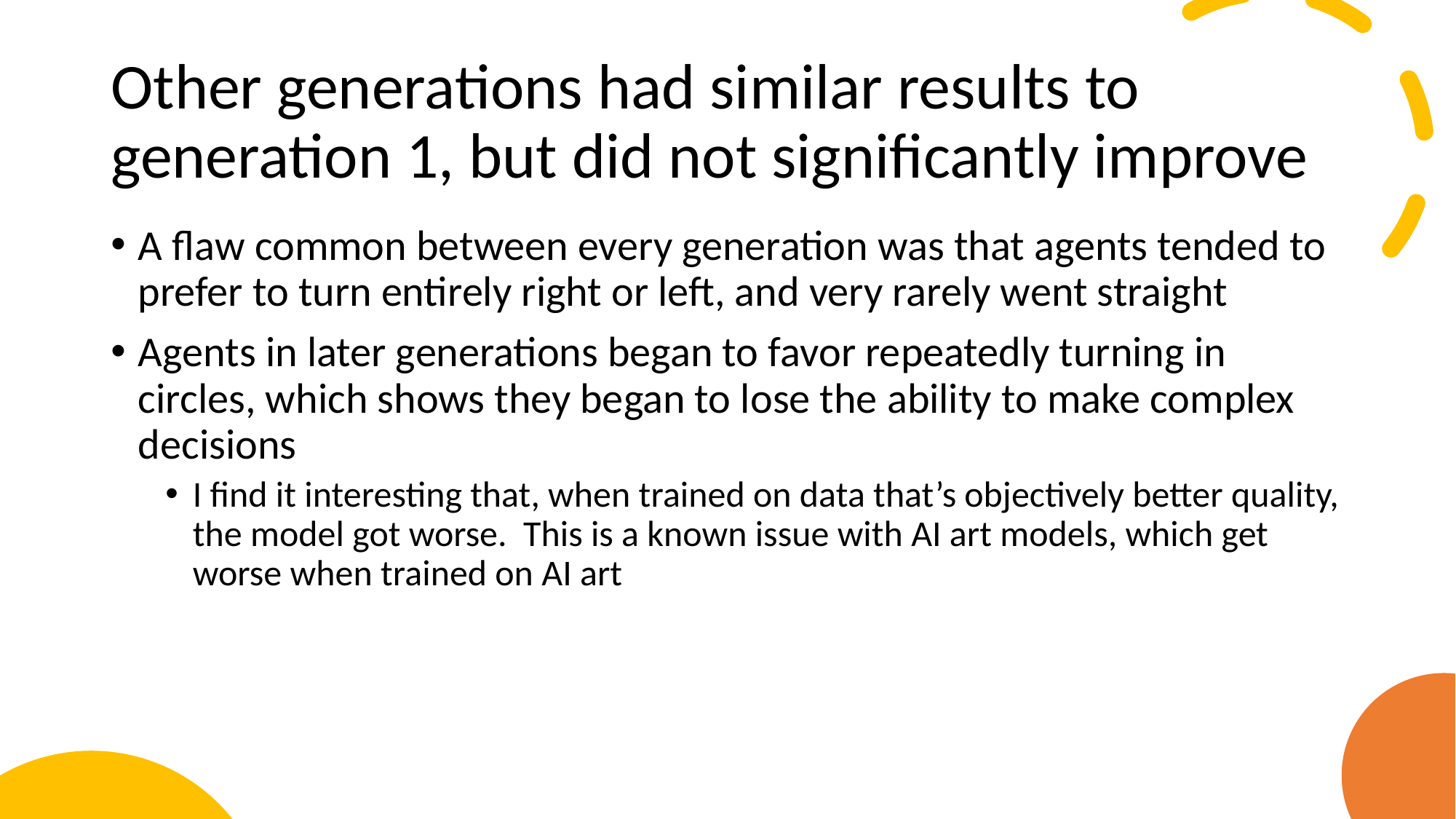

# Other generations had similar results to generation 1, but did not significantly improve
A flaw common between every generation was that agents tended to prefer to turn entirely right or left, and very rarely went straight
Agents in later generations began to favor repeatedly turning in circles, which shows they began to lose the ability to make complex decisions
I find it interesting that, when trained on data that’s objectively better quality, the model got worse.  This is a known issue with AI art models, which get worse when trained on AI art